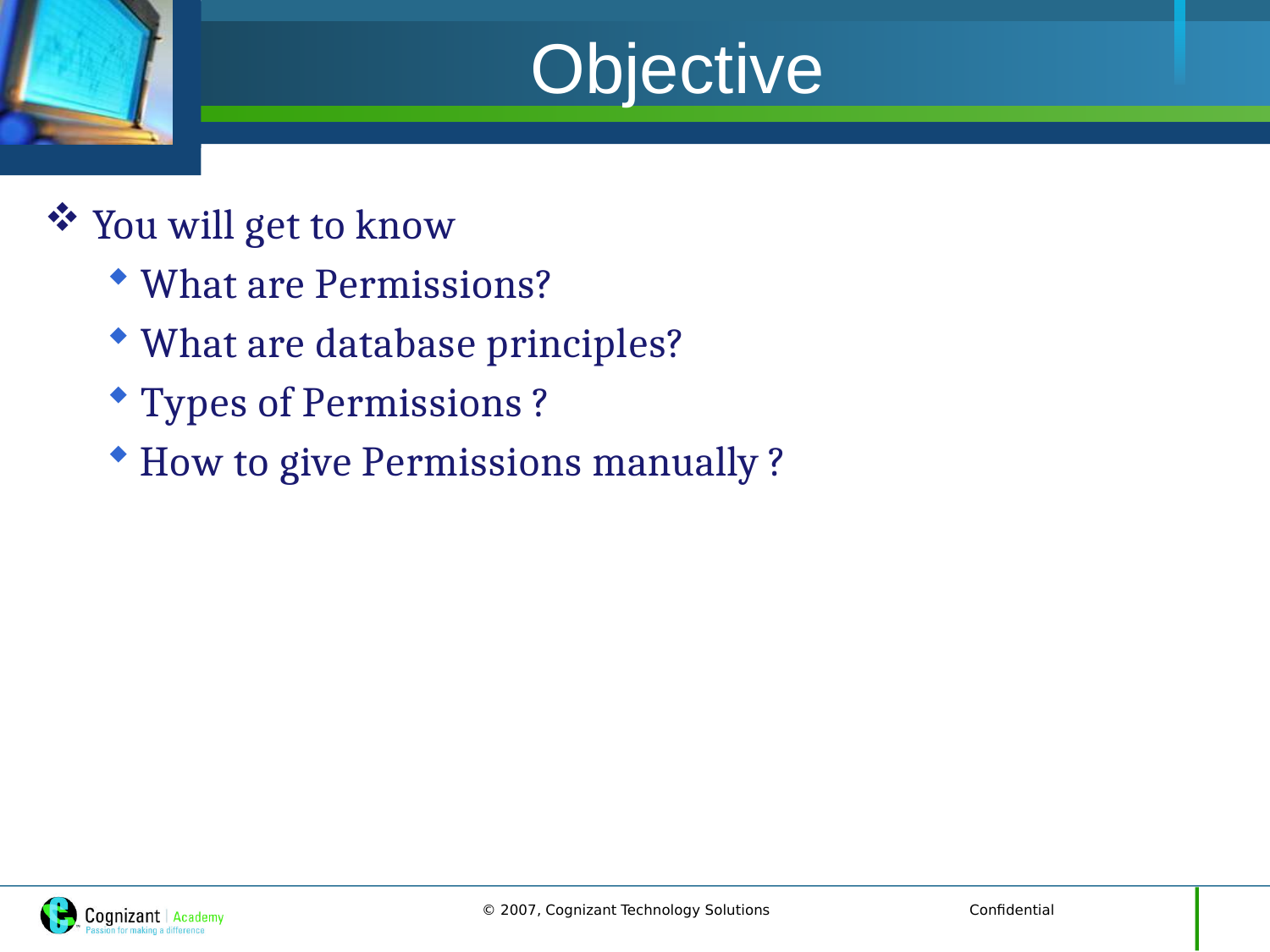

# Objective
You will get to know
What are Permissions?
What are database principles?
Types of Permissions ?
How to give Permissions manually ?